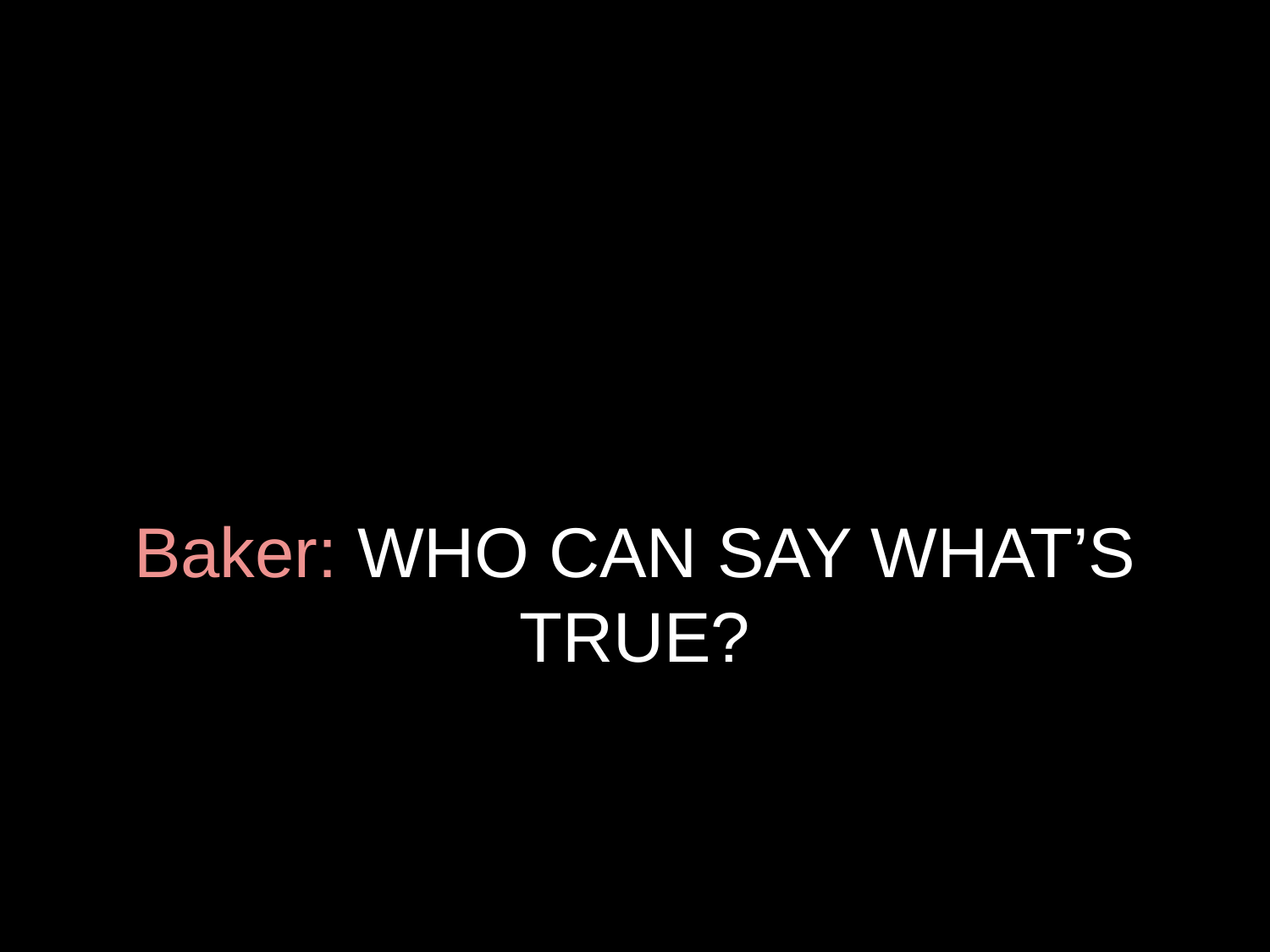

# Baker: WHO CAN SAY WHAT’S TRUE?